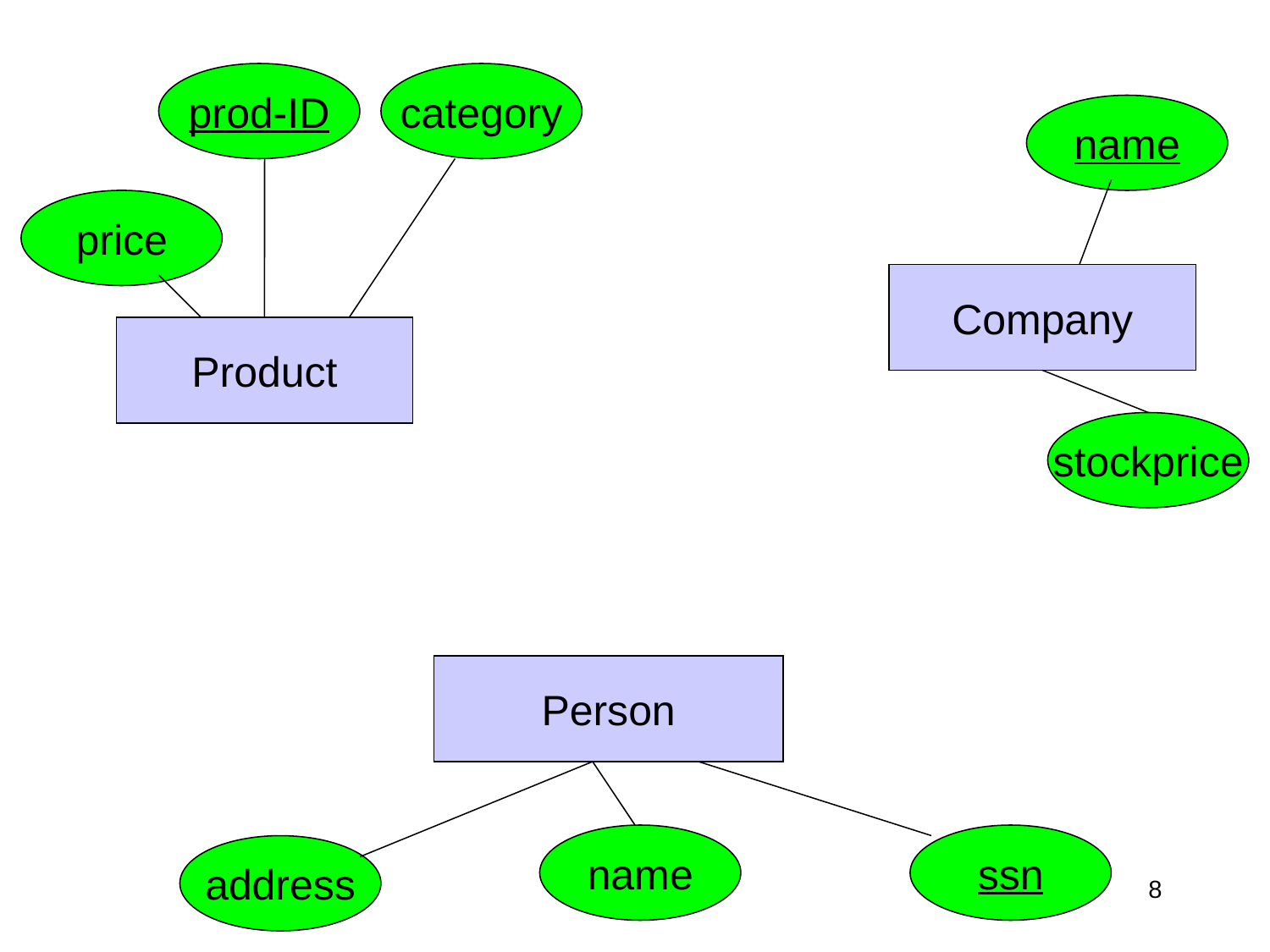

#
prod-ID
category
name

price
Company

Product
stockprice
Person

name
ssn
address
8